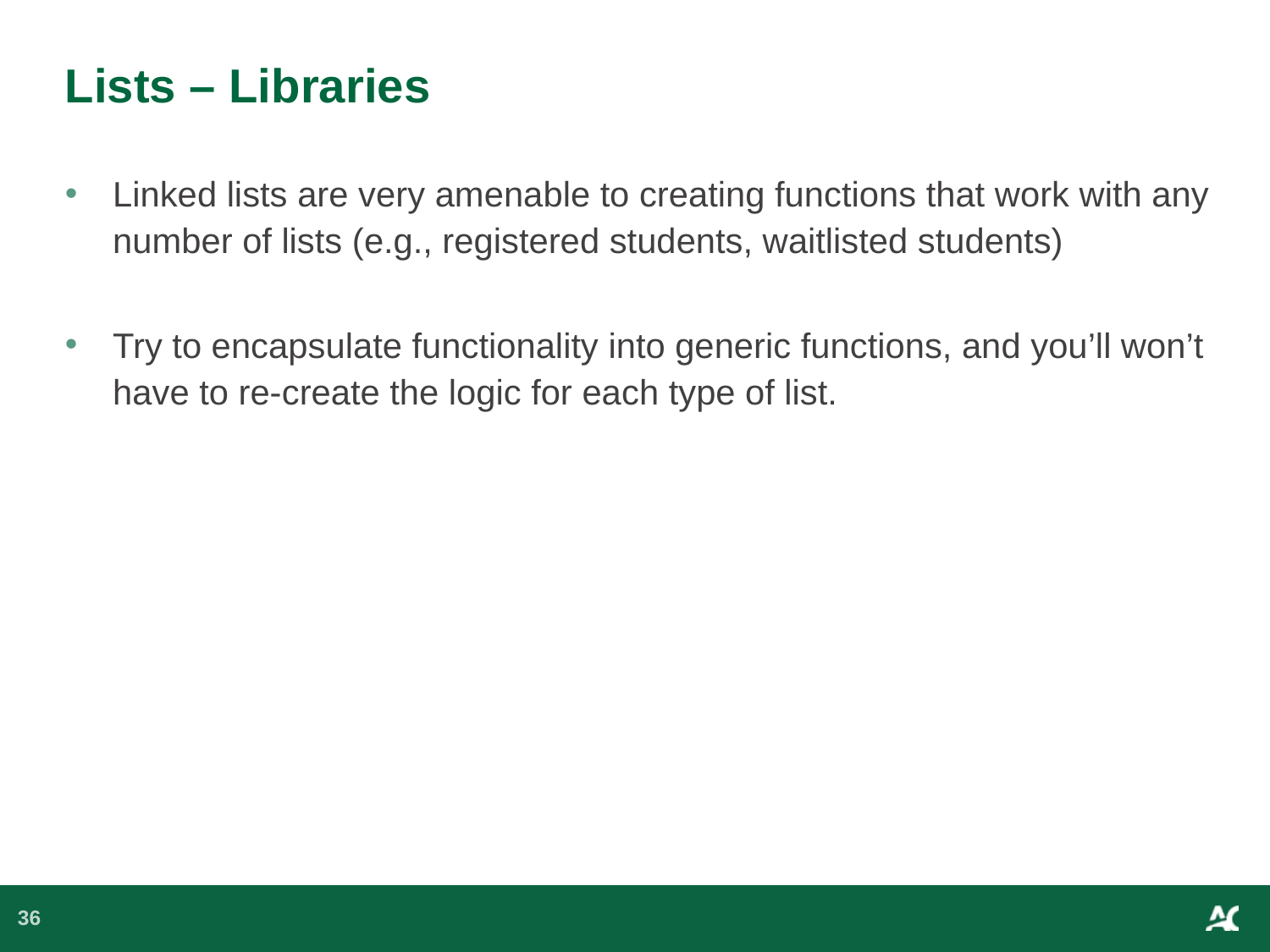

# Lists – Libraries
Linked lists are very amenable to creating functions that work with any number of lists (e.g., registered students, waitlisted students)
Try to encapsulate functionality into generic functions, and you’ll won’t have to re-create the logic for each type of list.
36